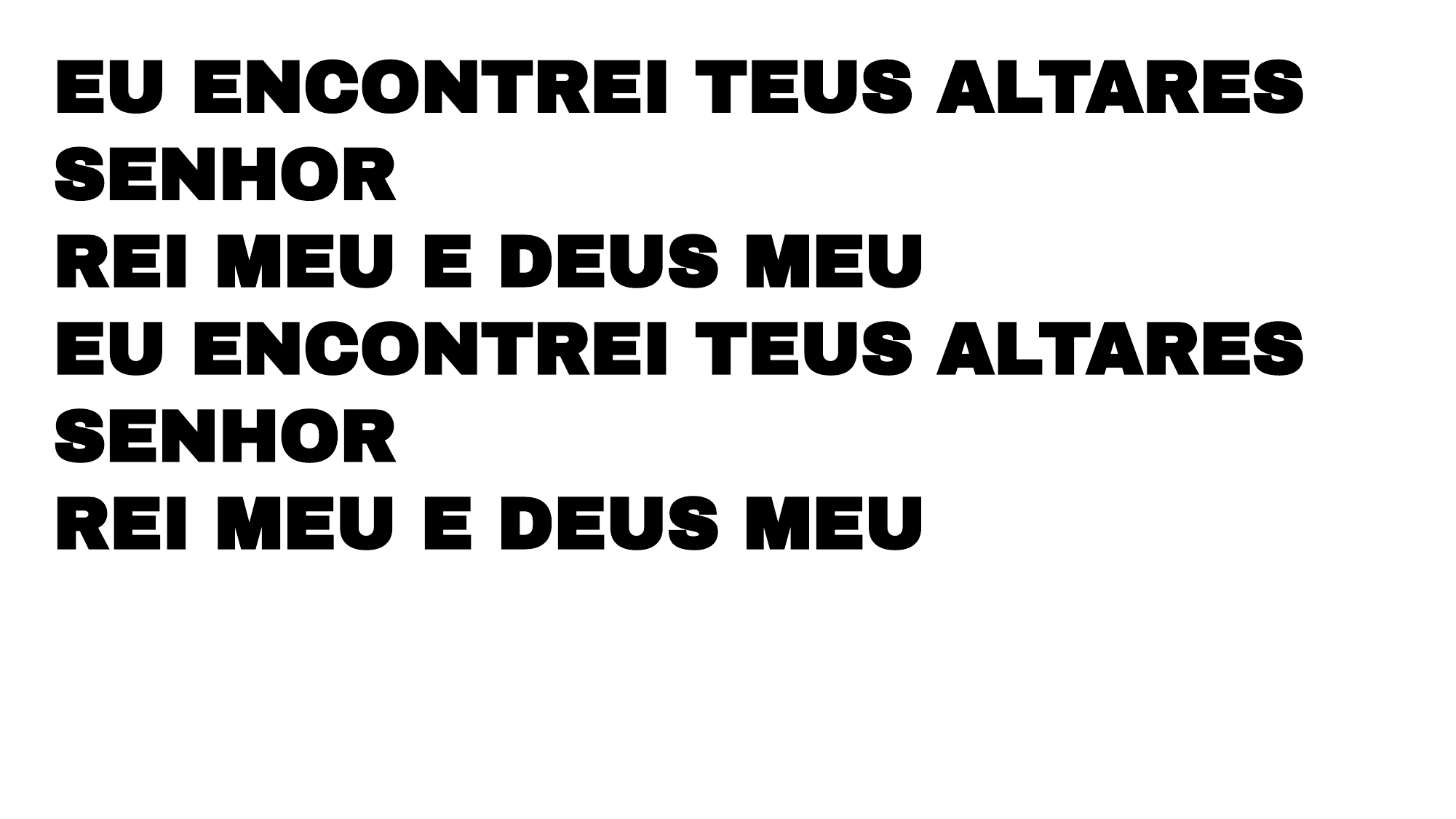

EU ENCONTREI TEUS ALTARES
SENHOR
REI MEU E DEUS MEU
EU ENCONTREI TEUS ALTARES
SENHOR
REI MEU E DEUS MEU